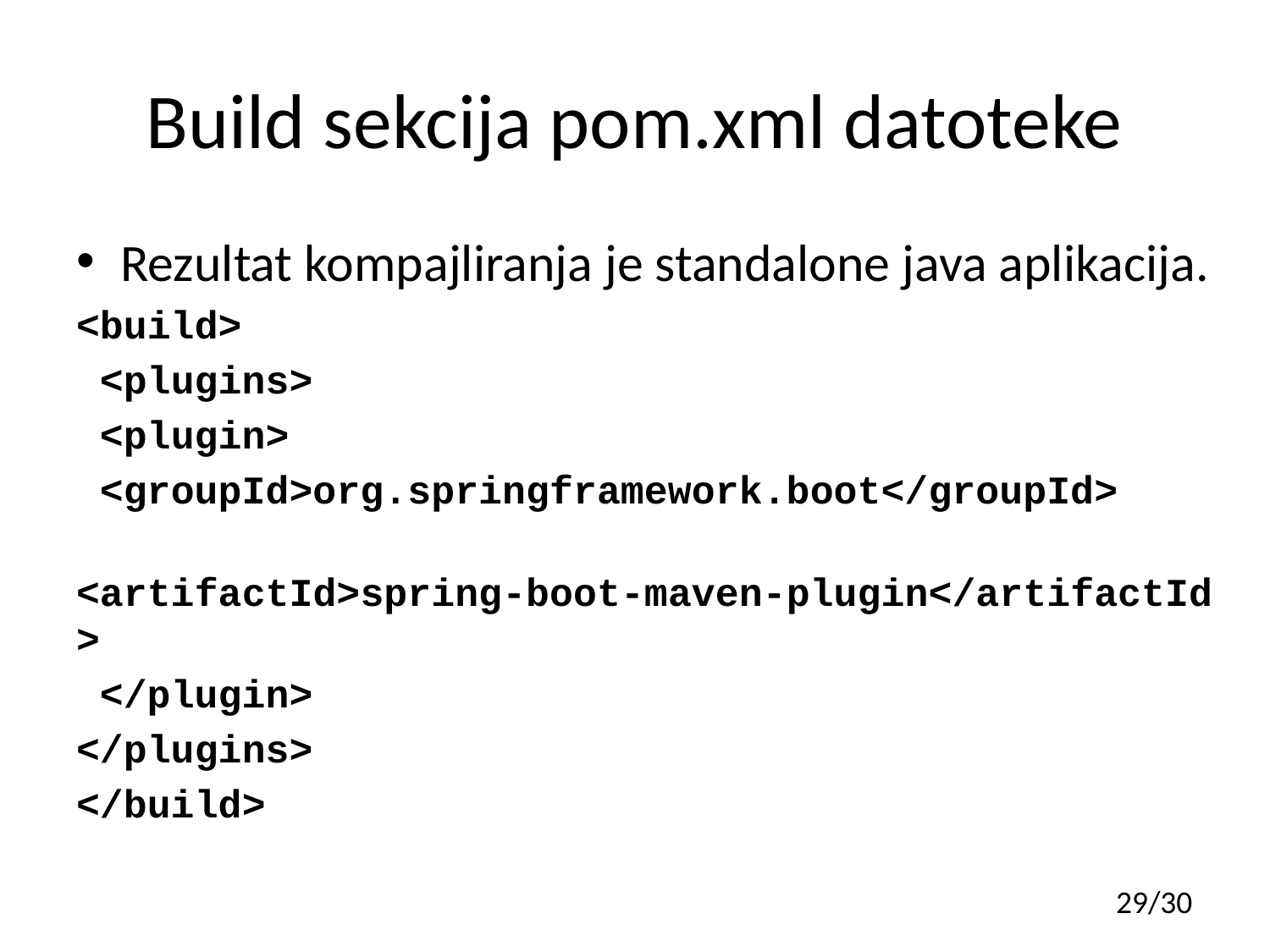

# Build sekcija pom.xml datoteke
Rezultat kompajliranja je standalone java aplikacija.
<build>
 <plugins>
 <plugin>
 <groupId>org.springframework.boot</groupId>
 <artifactId>spring-boot-maven-plugin</artifactId>
 </plugin>
</plugins>
</build>